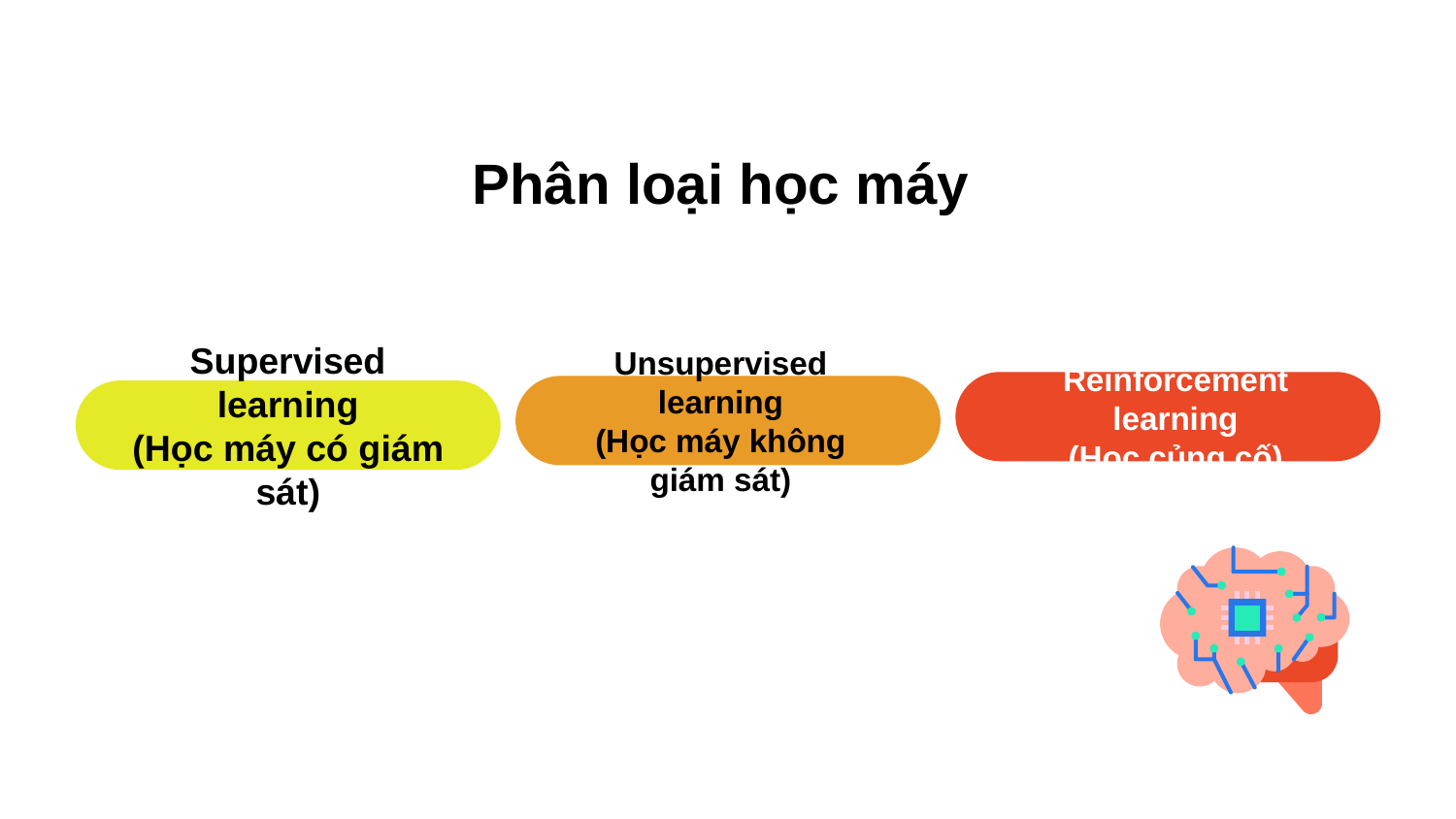

# Phân loại học máy

Reinforcement learning
(Học củng cố)
Unsupervised learning
(Học máy không giám sát)
Supervised learning
(Học máy có giám sát)